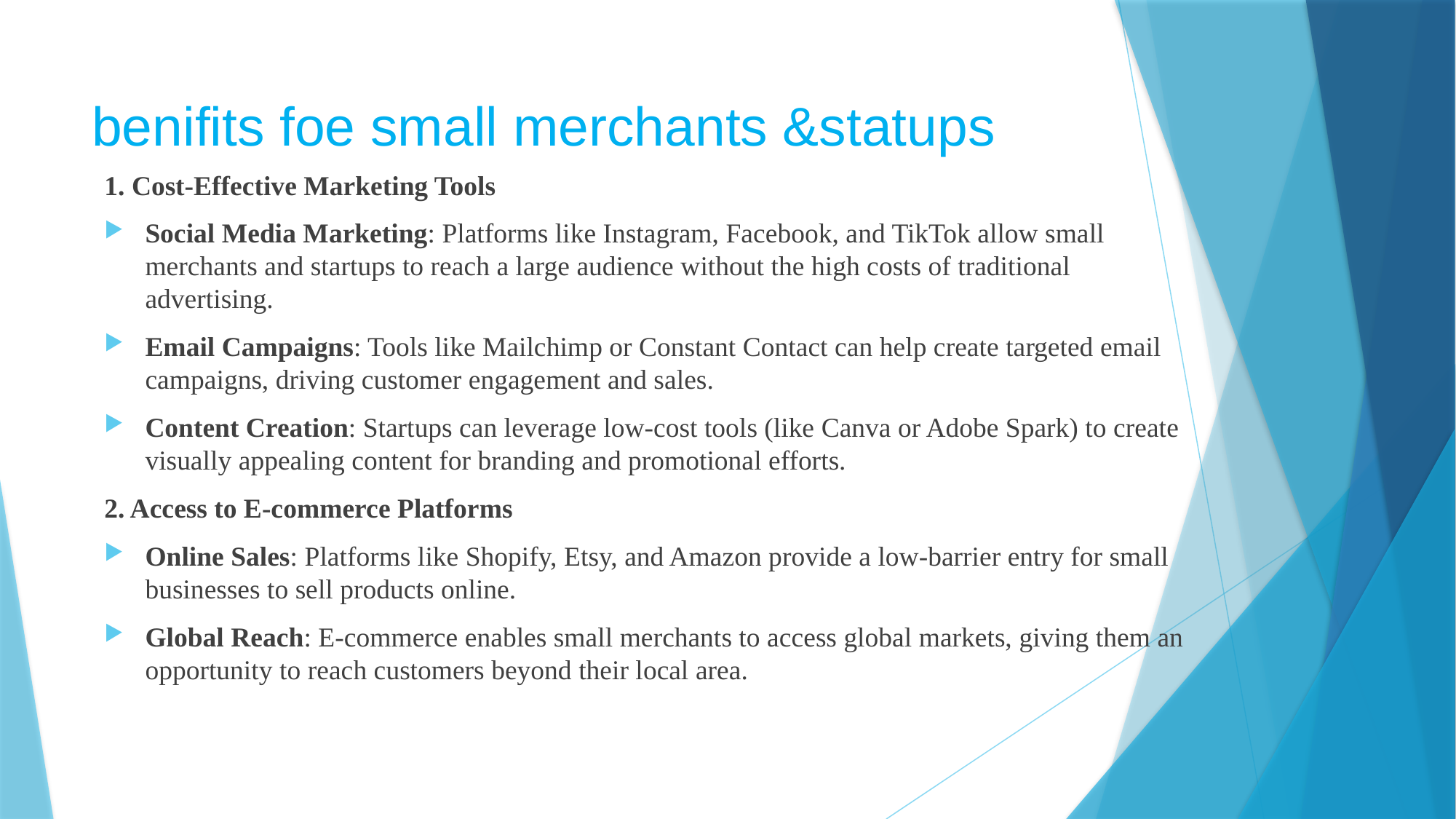

# benifits foe small merchants &statups
1. Cost-Effective Marketing Tools
Social Media Marketing: Platforms like Instagram, Facebook, and TikTok allow small merchants and startups to reach a large audience without the high costs of traditional advertising.
Email Campaigns: Tools like Mailchimp or Constant Contact can help create targeted email campaigns, driving customer engagement and sales.
Content Creation: Startups can leverage low-cost tools (like Canva or Adobe Spark) to create visually appealing content for branding and promotional efforts.
2. Access to E-commerce Platforms
Online Sales: Platforms like Shopify, Etsy, and Amazon provide a low-barrier entry for small businesses to sell products online.
Global Reach: E-commerce enables small merchants to access global markets, giving them an opportunity to reach customers beyond their local area.